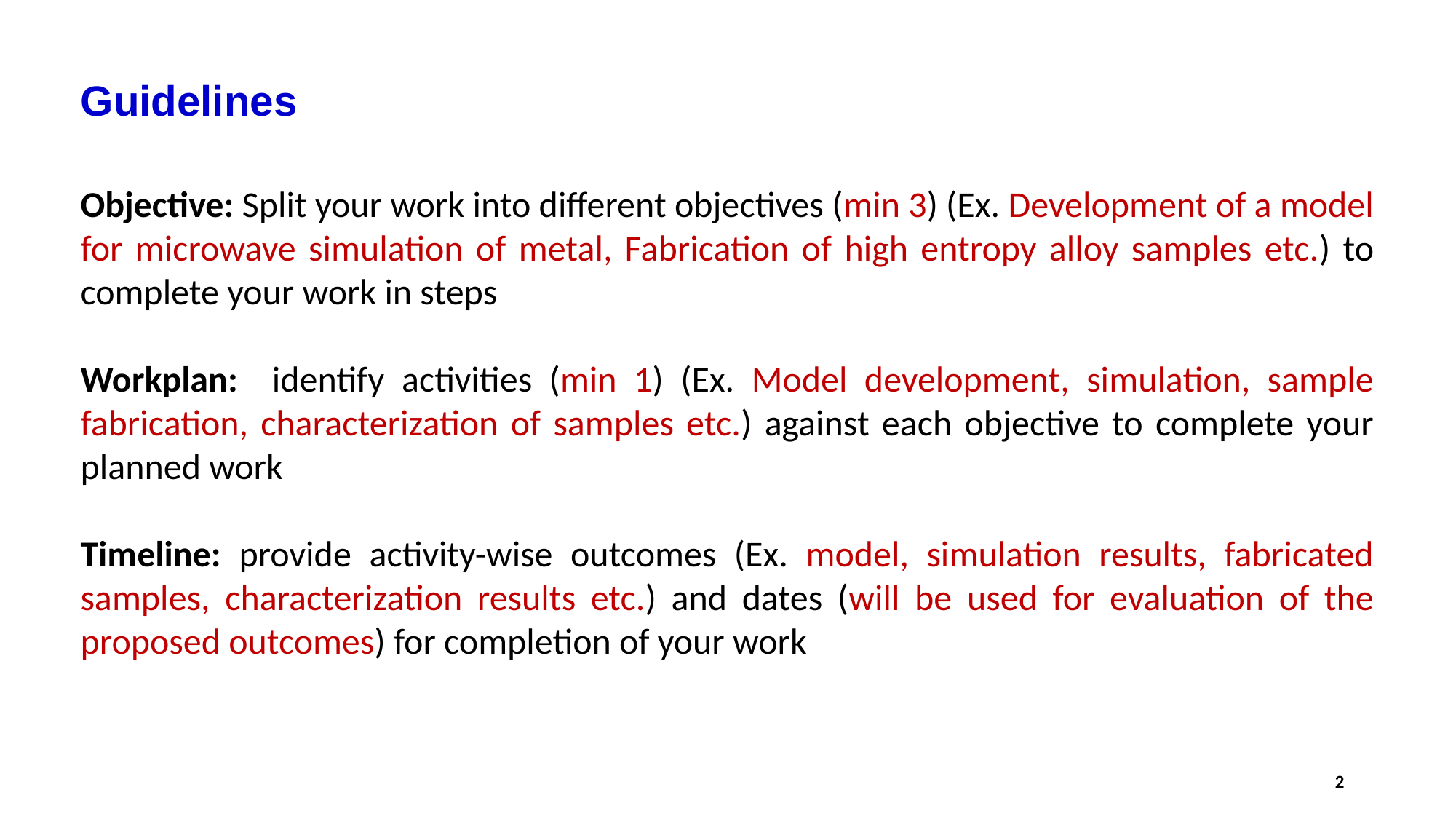

# Guidelines
Objective: Split your work into different objectives (min 3) (Ex. Development of a model for microwave simulation of metal, Fabrication of high entropy alloy samples etc.) to complete your work in steps

Workplan:  identify activities (min 1) (Ex. Model development, simulation, sample fabrication, characterization of samples etc.) against each objective to complete your planned work

Timeline: provide activity-wise outcomes (Ex. model, simulation results, fabricated samples, characterization results etc.) and dates (will be used for evaluation of the proposed outcomes) for completion of your work
2